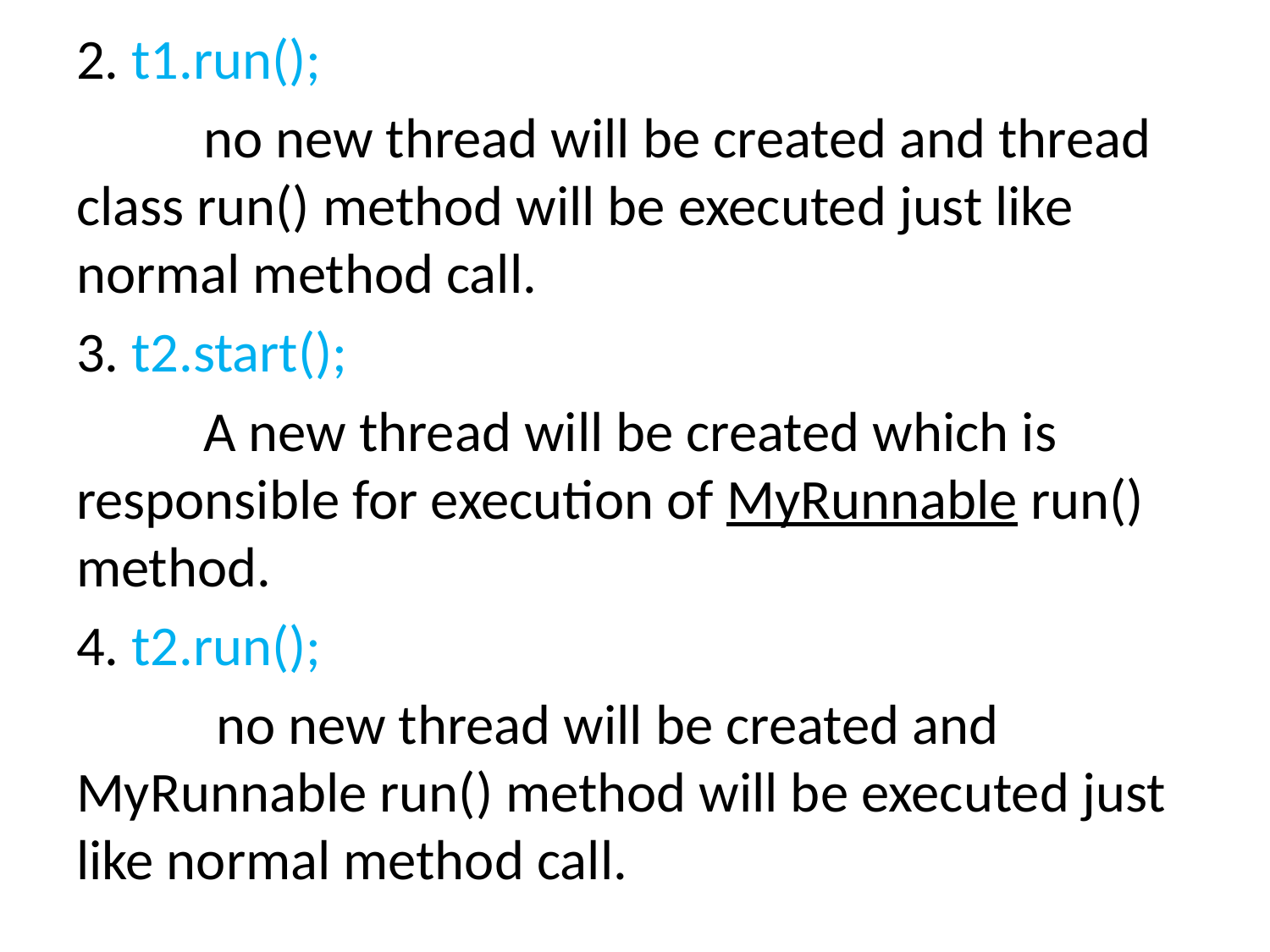

2. t1.run();
	no new thread will be created and thread class run() method will be executed just like normal method call.
3. t2.start();
	A new thread will be created which is responsible for execution of MyRunnable run() method.
4. t2.run();
	 no new thread will be created and MyRunnable run() method will be executed just like normal method call.